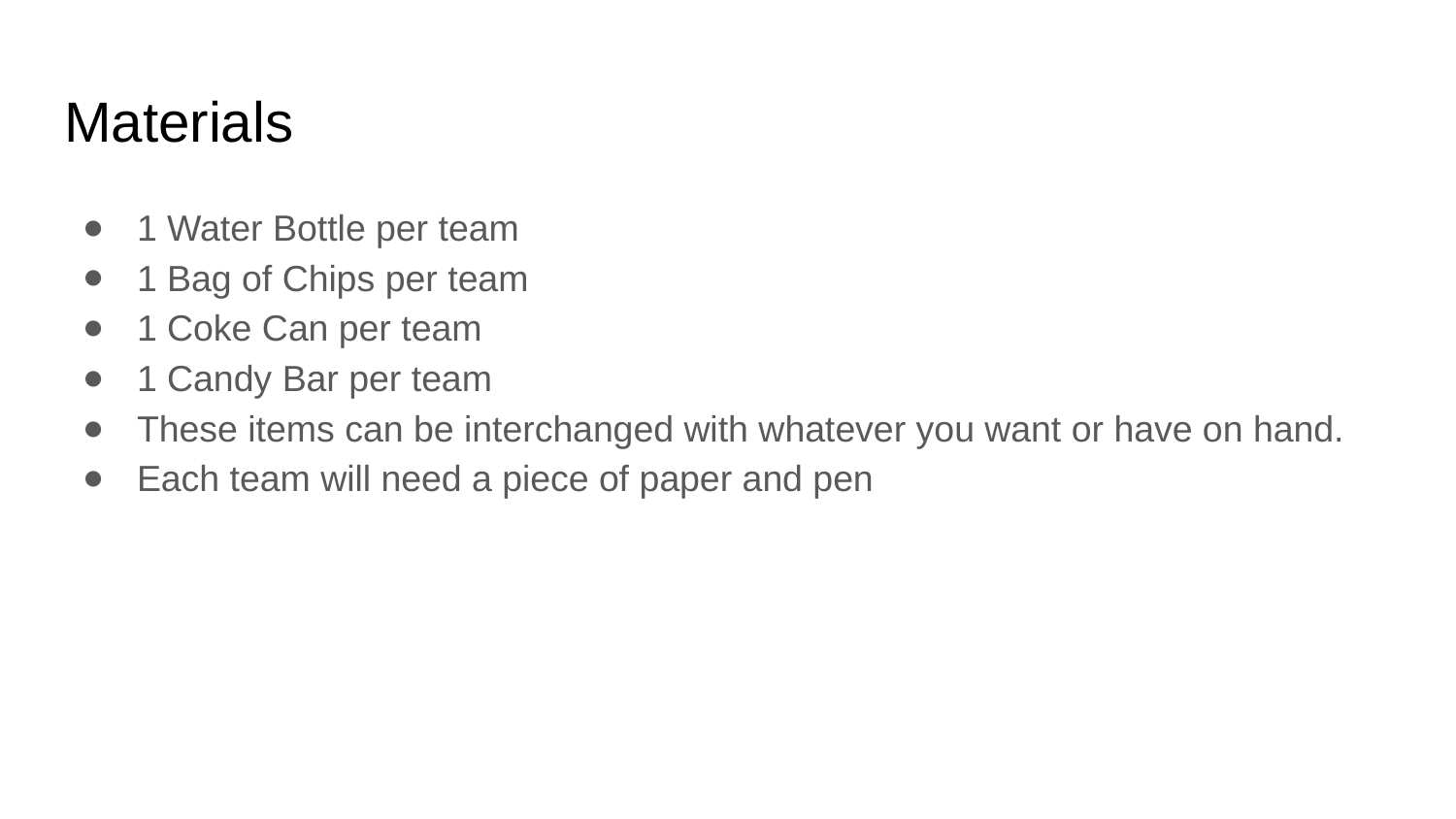

# Materials
1 Water Bottle per team
1 Bag of Chips per team
1 Coke Can per team
1 Candy Bar per team
These items can be interchanged with whatever you want or have on hand.
Each team will need a piece of paper and pen